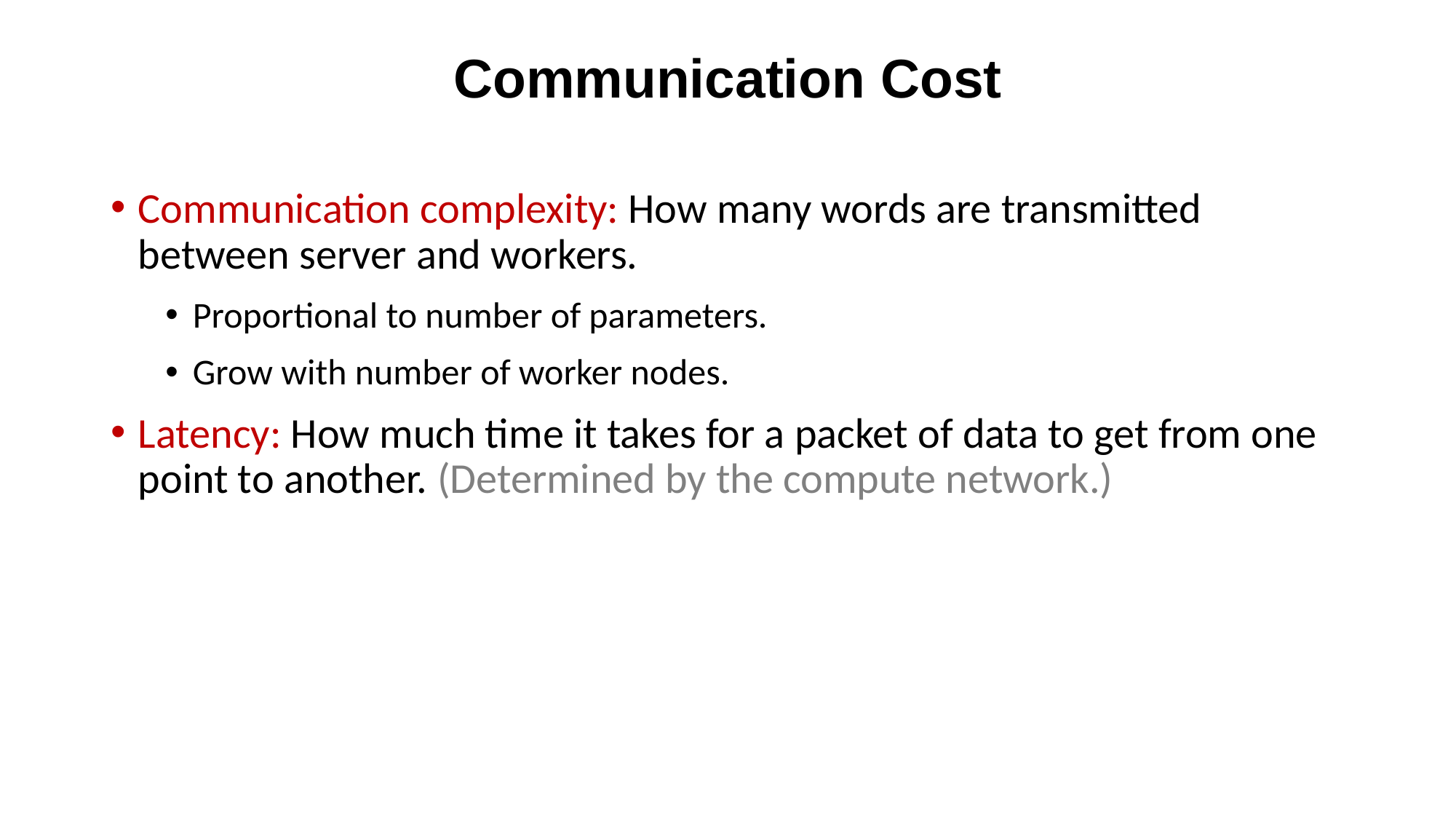

Communication Cost
Communication complexity: How many words are transmitted between server and workers.
Proportional to number of parameters.
Grow with number of worker nodes.
Latency: How much time it takes for a packet of data to get from one point to another. (Determined by the compute network.)